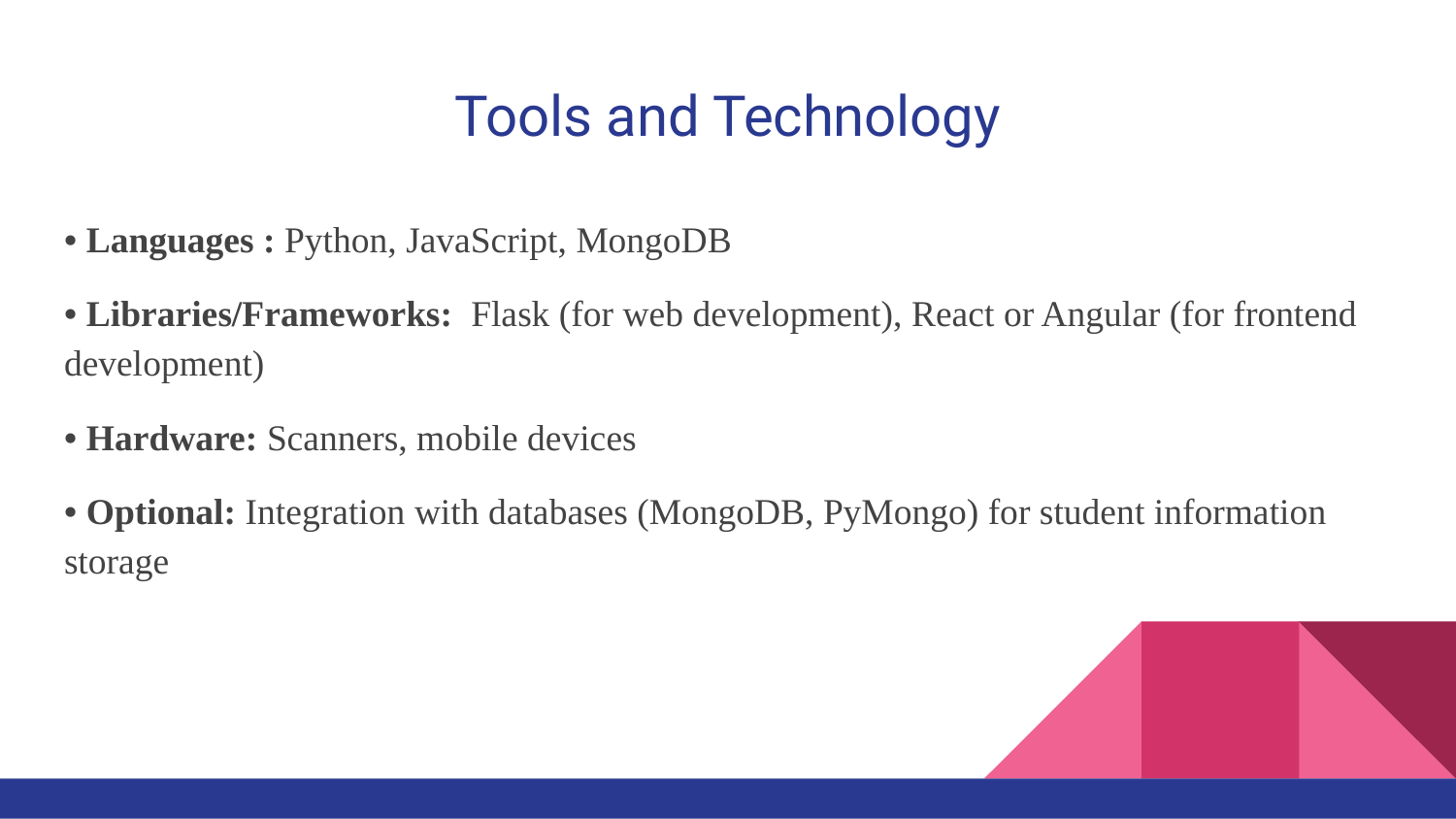

# Tools and Technology
• Languages : Python, JavaScript, MongoDB
• Libraries/Frameworks:  Flask (for web development), React or Angular (for frontend development)
• Hardware: Scanners, mobile devices
• Optional: Integration with databases (MongoDB, PyMongo) for student information      storage